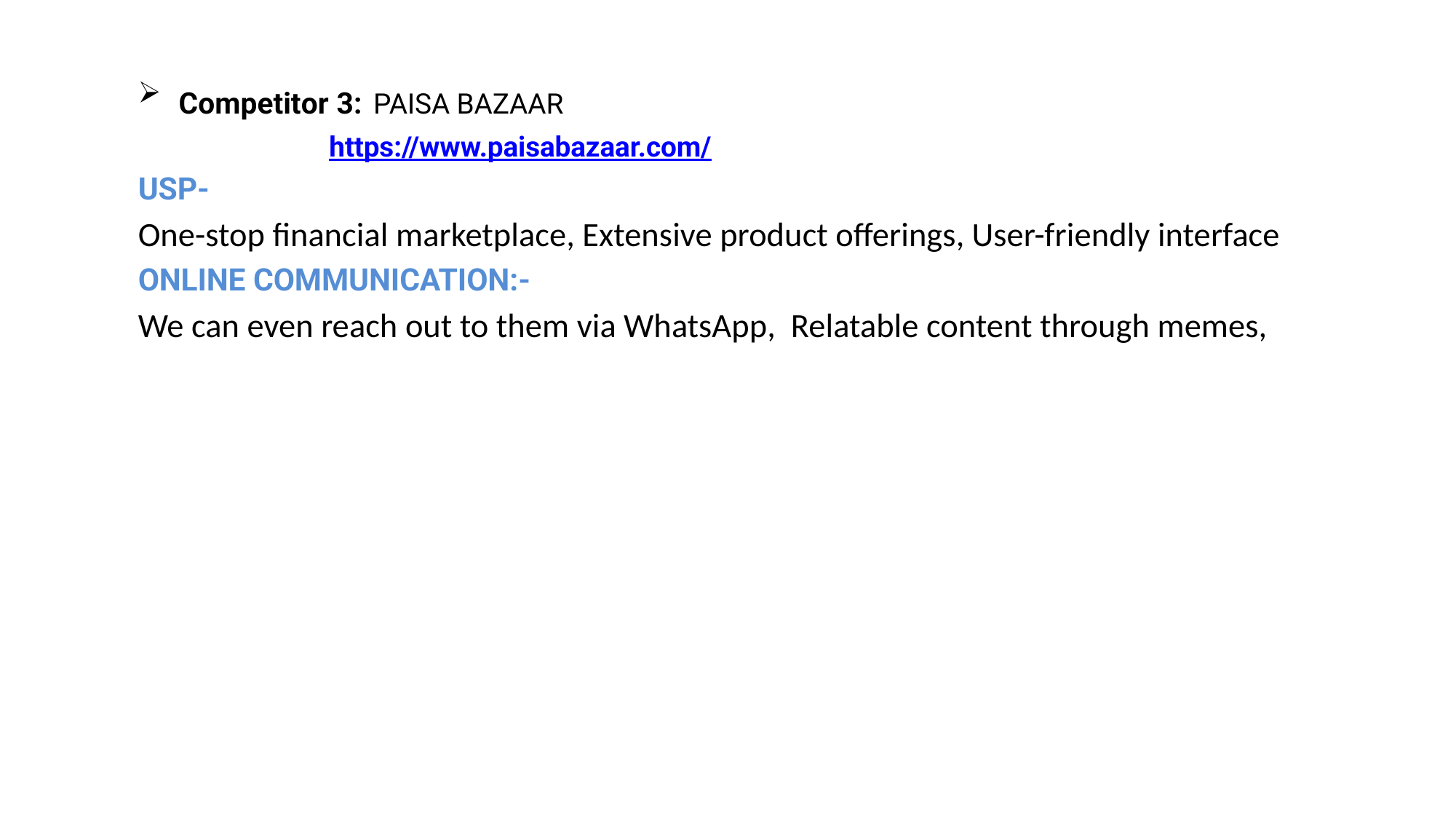

Competitor 3: PAISA BAZAAR
                            https://www.paisabazaar.com/
USP-
One-stop financial marketplace, Extensive product offerings, User-friendly interface
ONLINE COMMUNICATION:-
We can even reach out to them via WhatsApp,  Relatable content through memes,